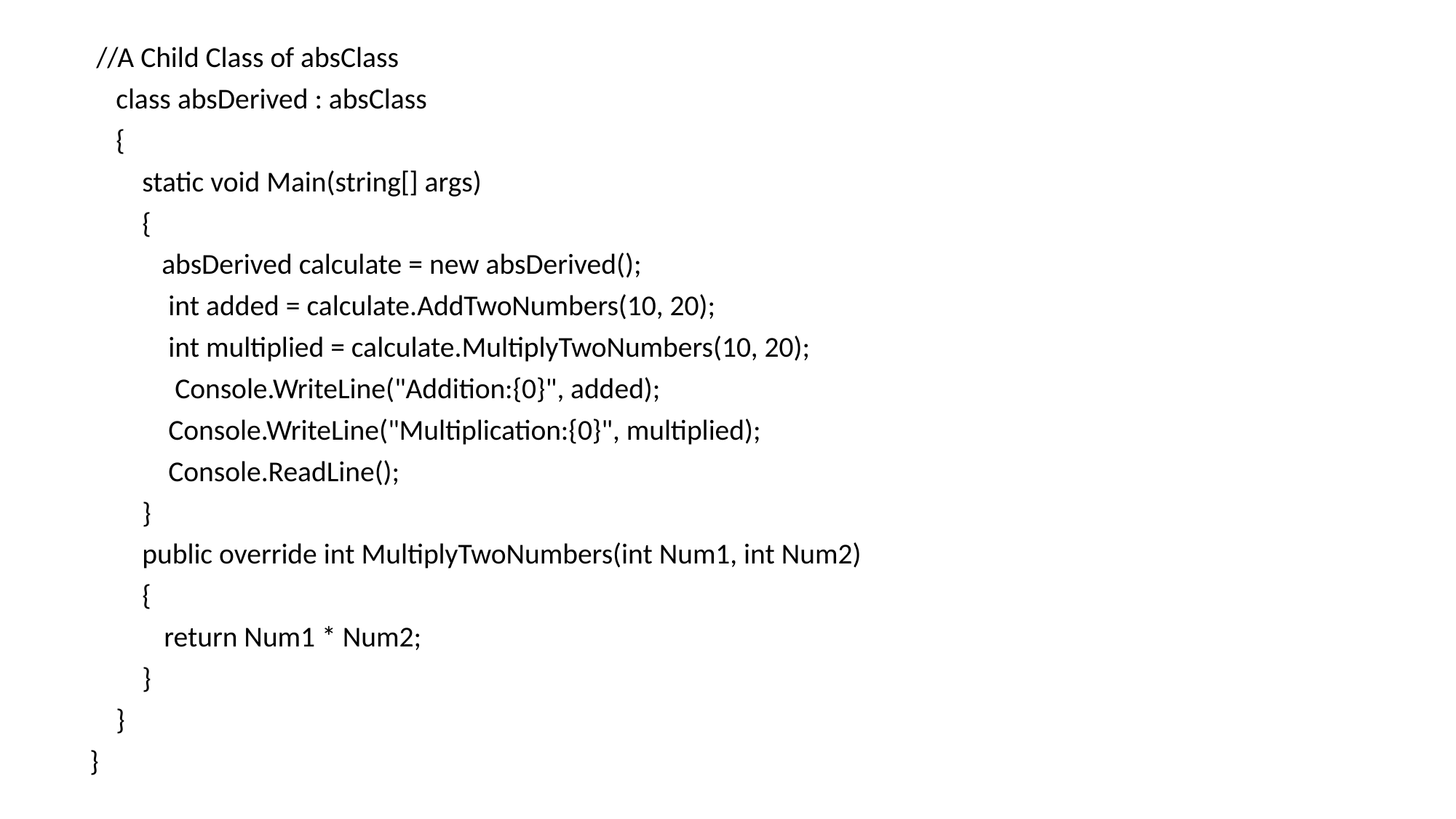

//A Child Class of absClass
    class absDerived : absClass
    {
        static void Main(string[] args)
        {
           absDerived calculate = new absDerived();
            int added = calculate.AddTwoNumbers(10, 20);
            int multiplied = calculate.MultiplyTwoNumbers(10, 20);
             Console.WriteLine("Addition:{0}", added);
            Console.WriteLine("Multiplication:{0}", multiplied);
            Console.ReadLine();
        }
        public override int MultiplyTwoNumbers(int Num1, int Num2)
        {
	return Num1 * Num2;
        }
    }
}